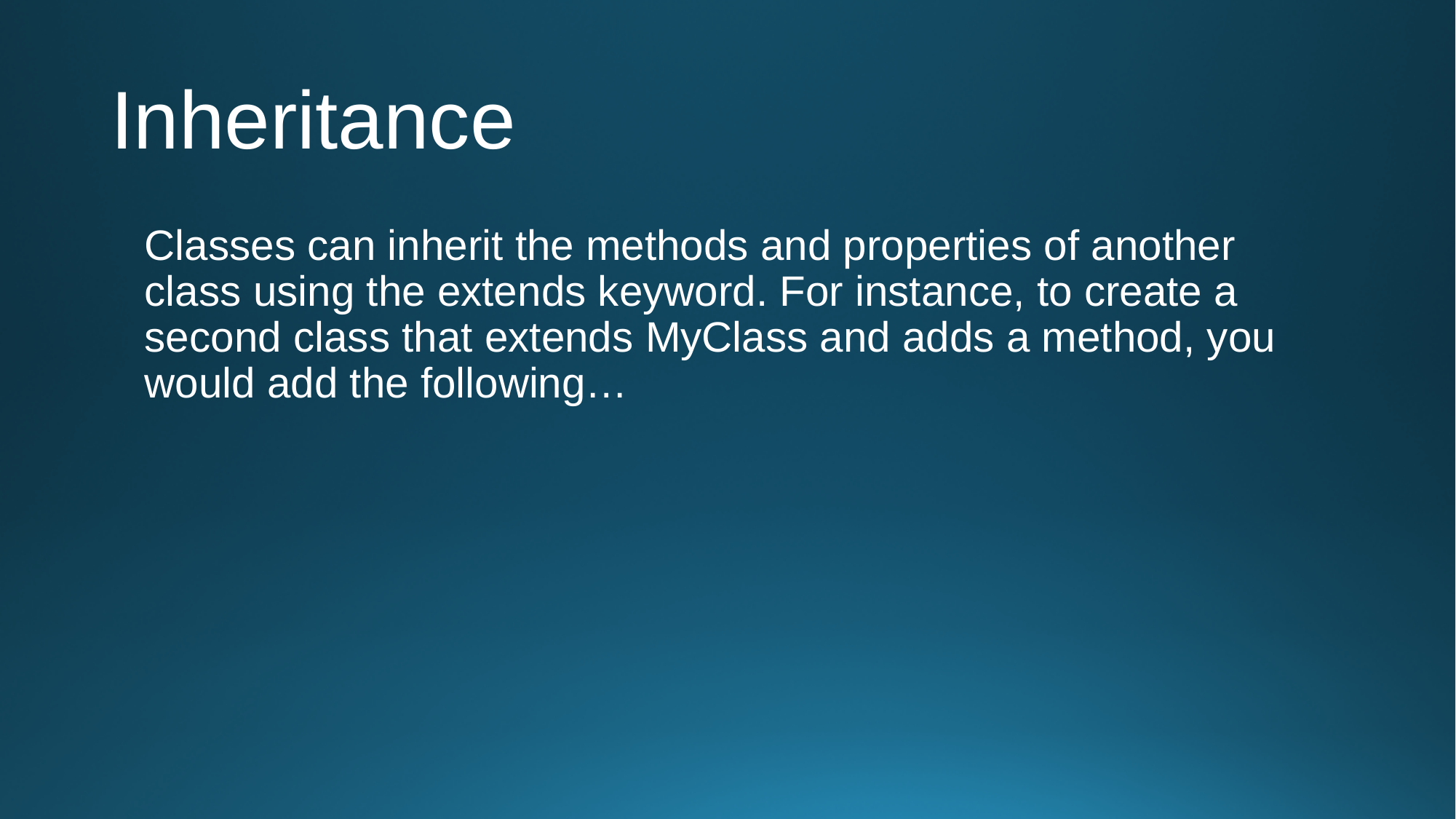

# Inheritance
Classes can inherit the methods and properties of another class using the extends keyword. For instance, to create a second class that extends MyClass and adds a method, you would add the following…